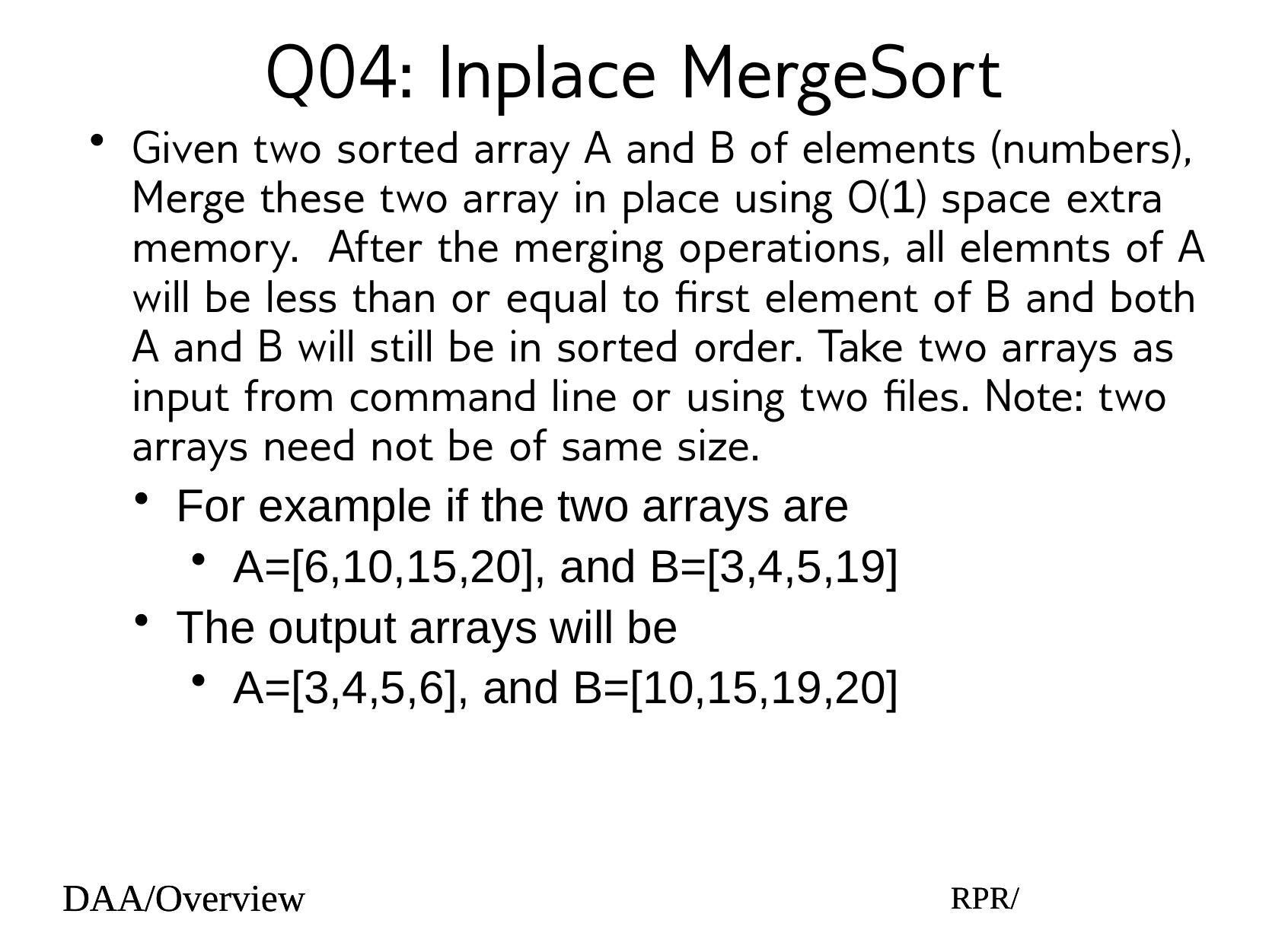

# Q04: Inplace MergeSort
Given two sorted array A and B of elements (numbers), Merge these two array in place using O(1) space extra memory.  After the merging operations, all elemnts of A will be less than or equal to first element of B and both A and B will still be in sorted order. Take two arrays as input from command line or using two files. Note: two arrays need not be of same size.
For example if the two arrays are
A=[6,10,15,20], and B=[3,4,5,19]
The output arrays will be
A=[3,4,5,6], and B=[10,15,19,20]
DAA/Overview
RPR/
8